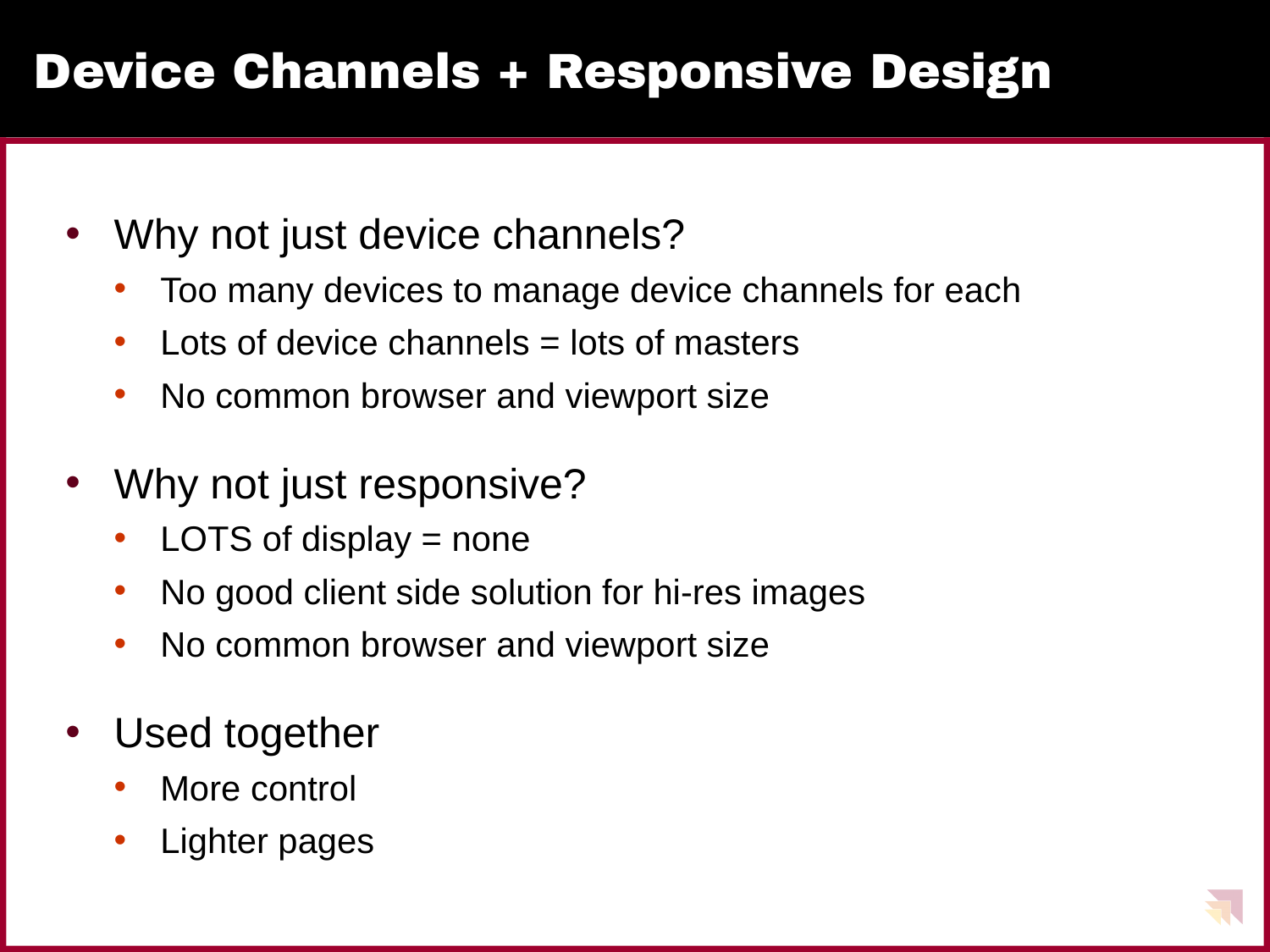

# Device Channels + Responsive Design
Why not just device channels?
Too many devices to manage device channels for each
Lots of device channels = lots of masters
No common browser and viewport size
Why not just responsive?
LOTS of display = none
No good client side solution for hi-res images
No common browser and viewport size
Used together
More control
Lighter pages